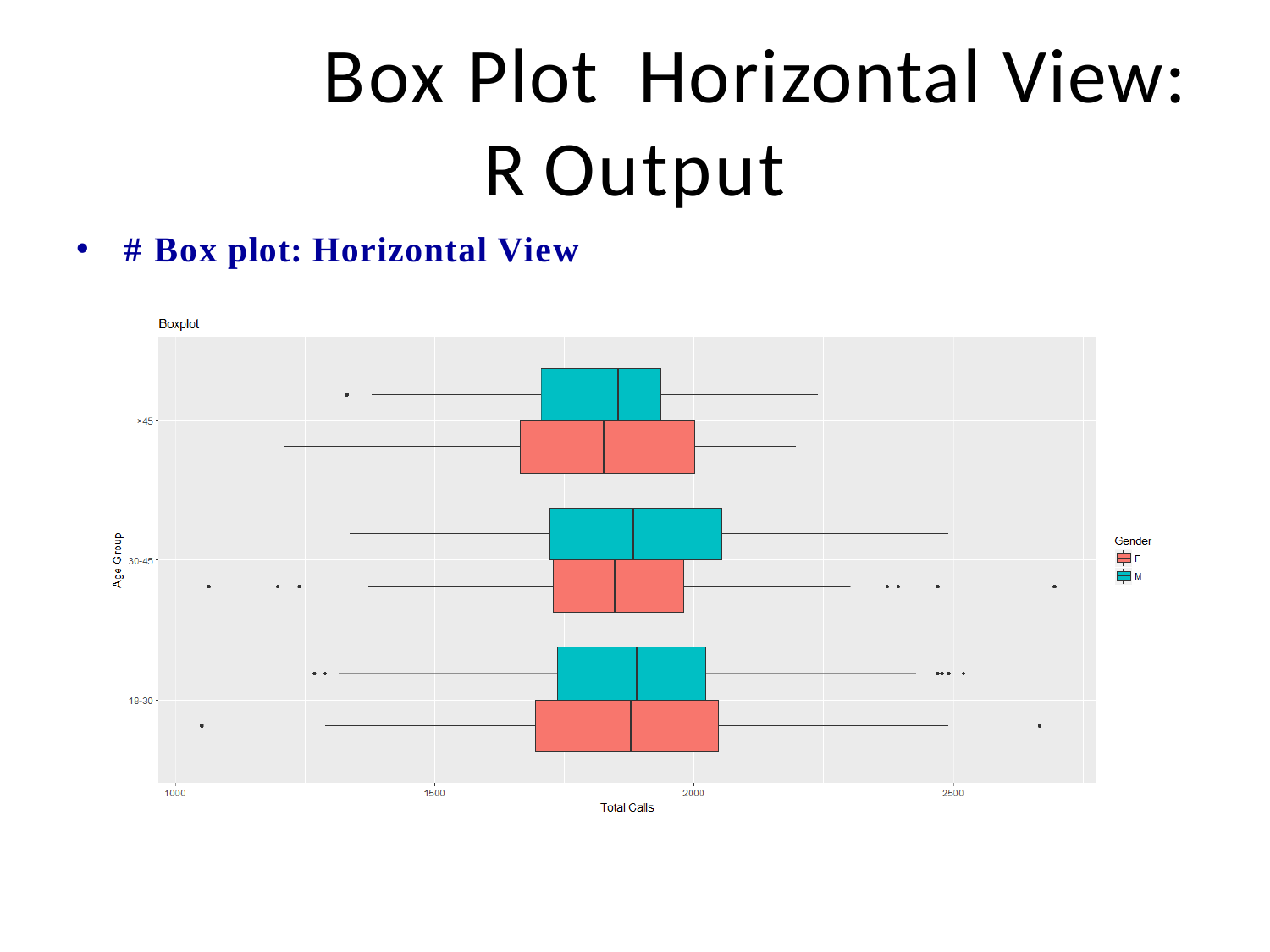

# Box Plot  Horizontal View: R Output
# Box plot: Horizontal View

60